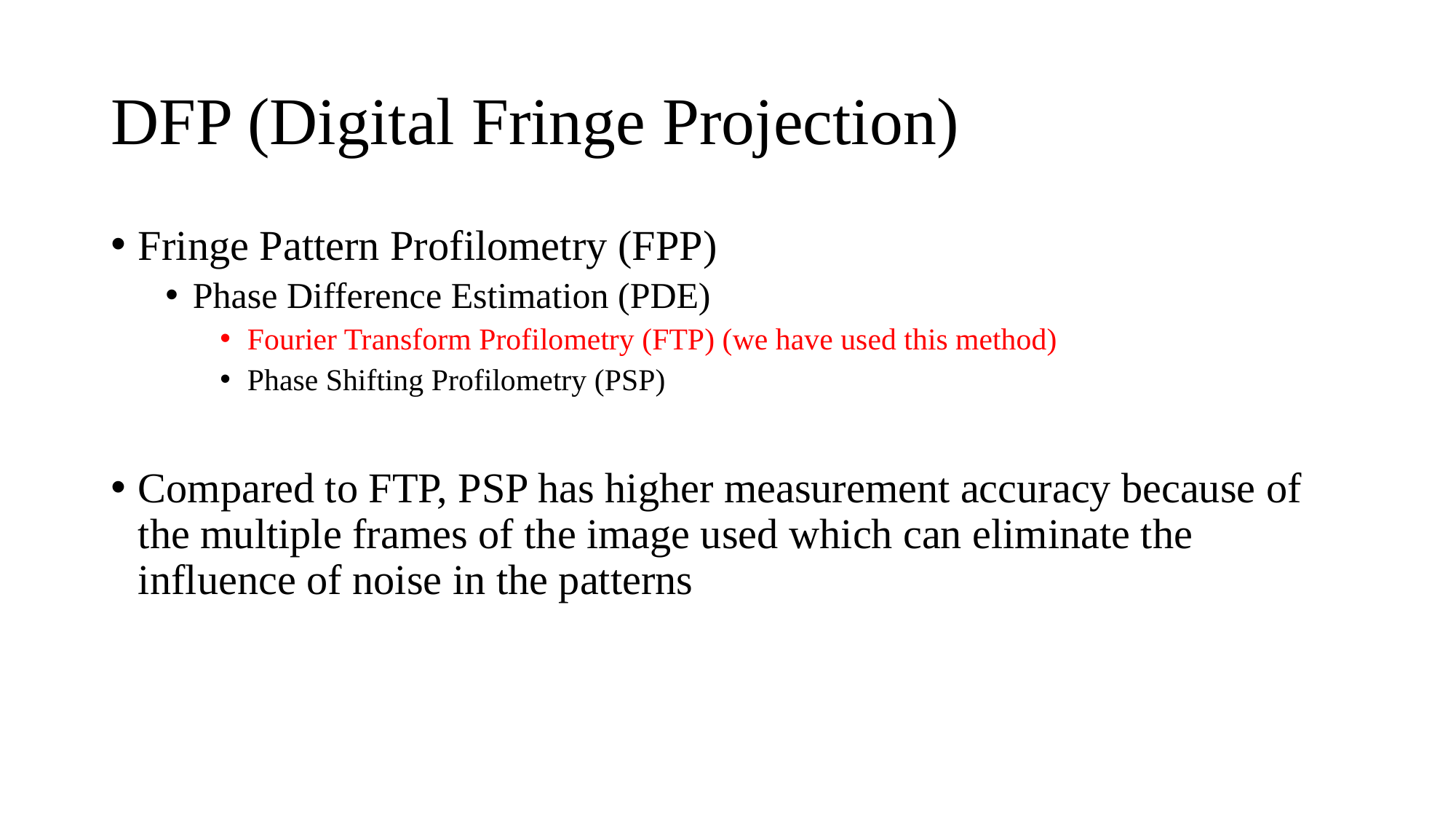

# DFP (Digital Fringe Projection)
Fringe Pattern Profilometry (FPP)
Phase Difference Estimation (PDE)
Fourier Transform Profilometry (FTP) (we have used this method)
Phase Shifting Profilometry (PSP)

Compared to FTP, PSP has higher measurement accuracy because of the multiple frames of the image used which can eliminate the influence of noise in the patterns